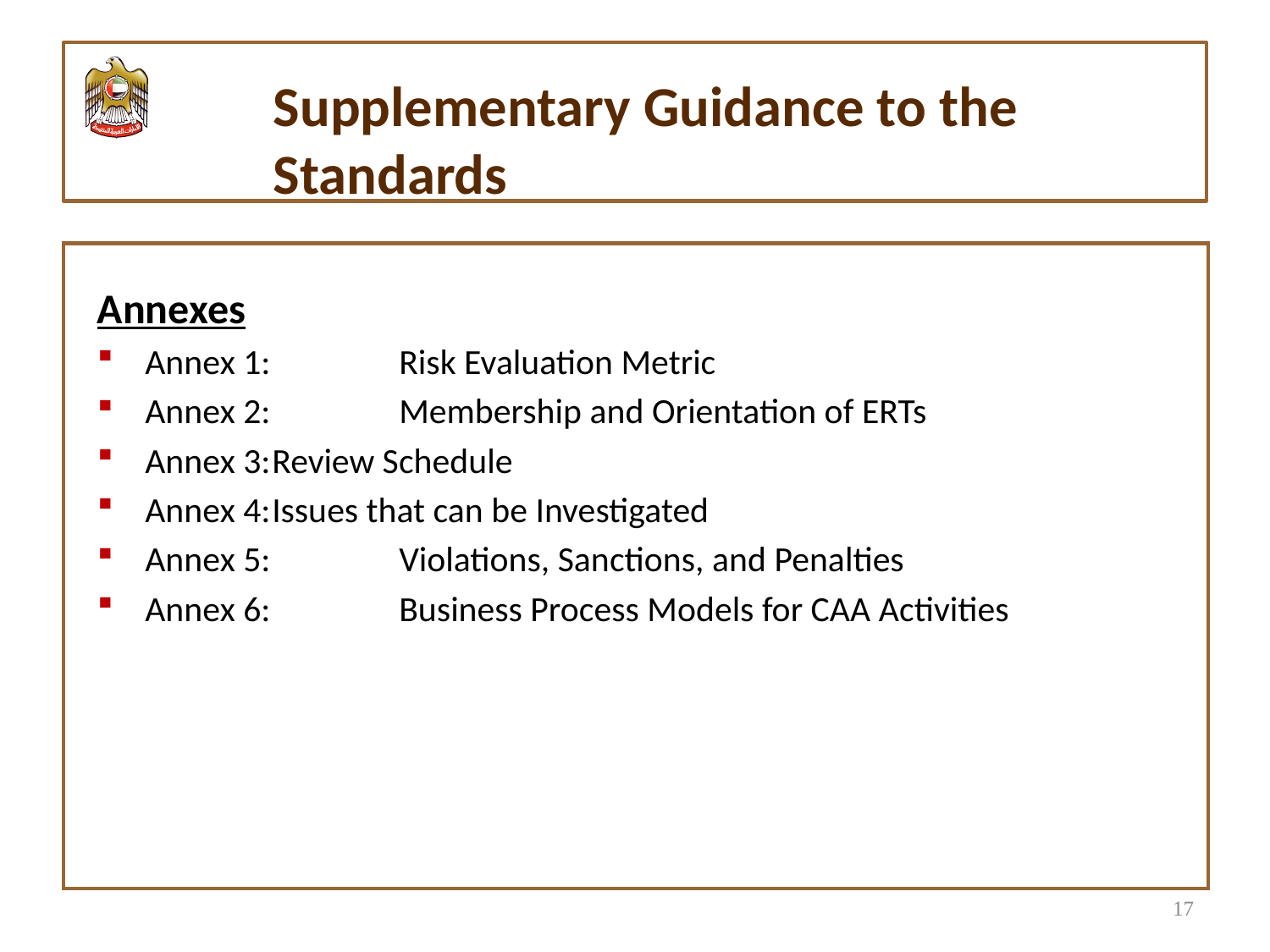

#

Supplementary Guidance to the Standards
|  |
| --- |
Annexes
Annex 1: 	Risk Evaluation Metric
Annex 2: 	Membership and Orientation of ERTs
Annex 3:	Review Schedule
Annex 4:	Issues that can be Investigated
Annex 5: 	Violations, Sanctions, and Penalties
Annex 6: 	Business Process Models for CAA Activities

17